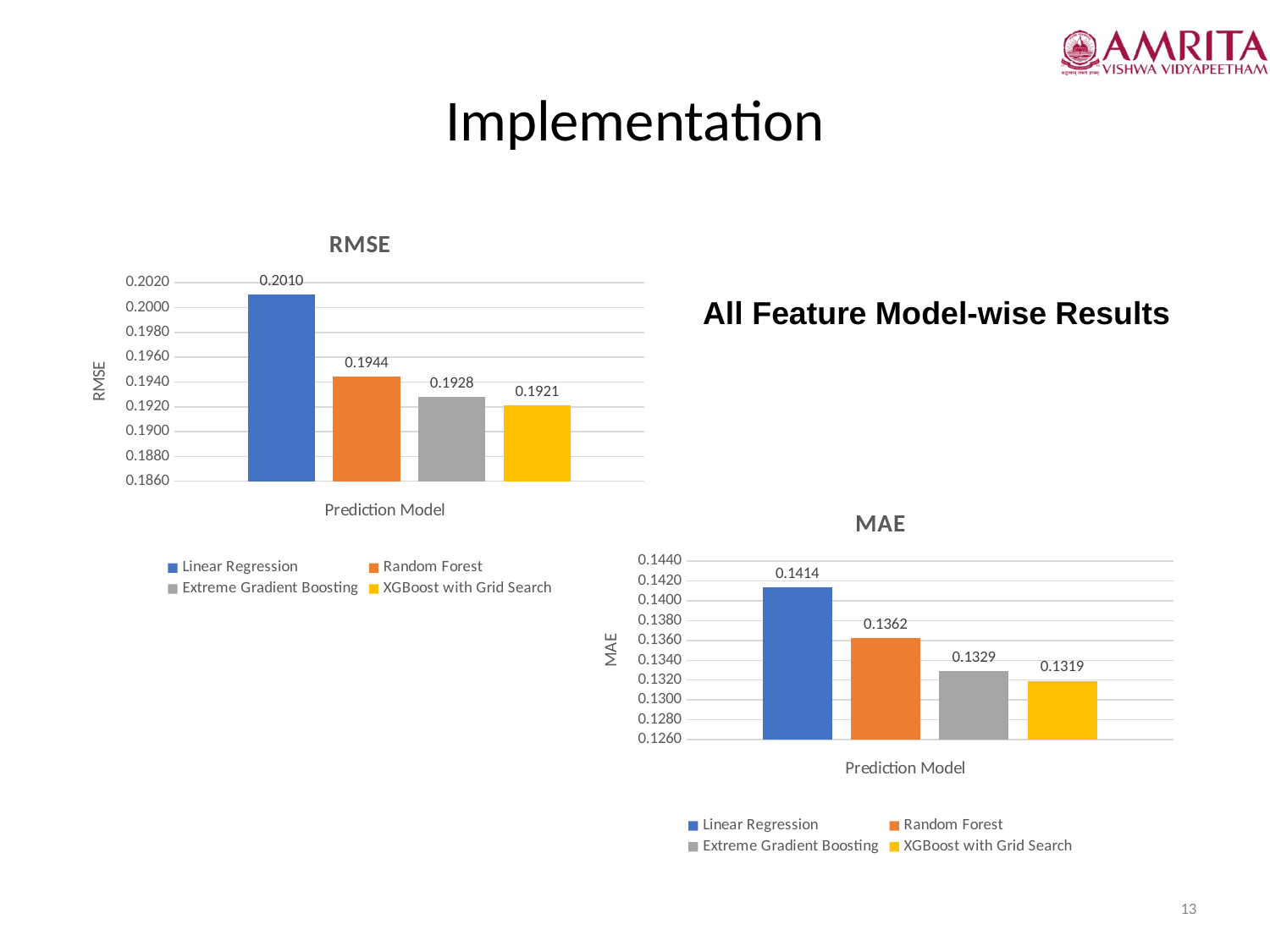

# Implementation

### Chart: RMSE

| Category | Linear Regression | Random Forest | Extreme Gradient Boosting | XGBoost with Grid Search |
|---|---|---|---|---|
| RMSE | 0.201029906673273 | 0.194448803052285 | 0.19280250463741 | 0.192087002240973 |
All Feature Model-wise Results

### Chart: MAE

| Category | Linear Regression | Random Forest | Extreme Gradient Boosting | XGBoost with Grid Search |
|---|---|---|---|---|
| MAE | 0.141376031691777 | 0.136247769244026 | 0.132932053744863 | 0.131920140233856 |
13